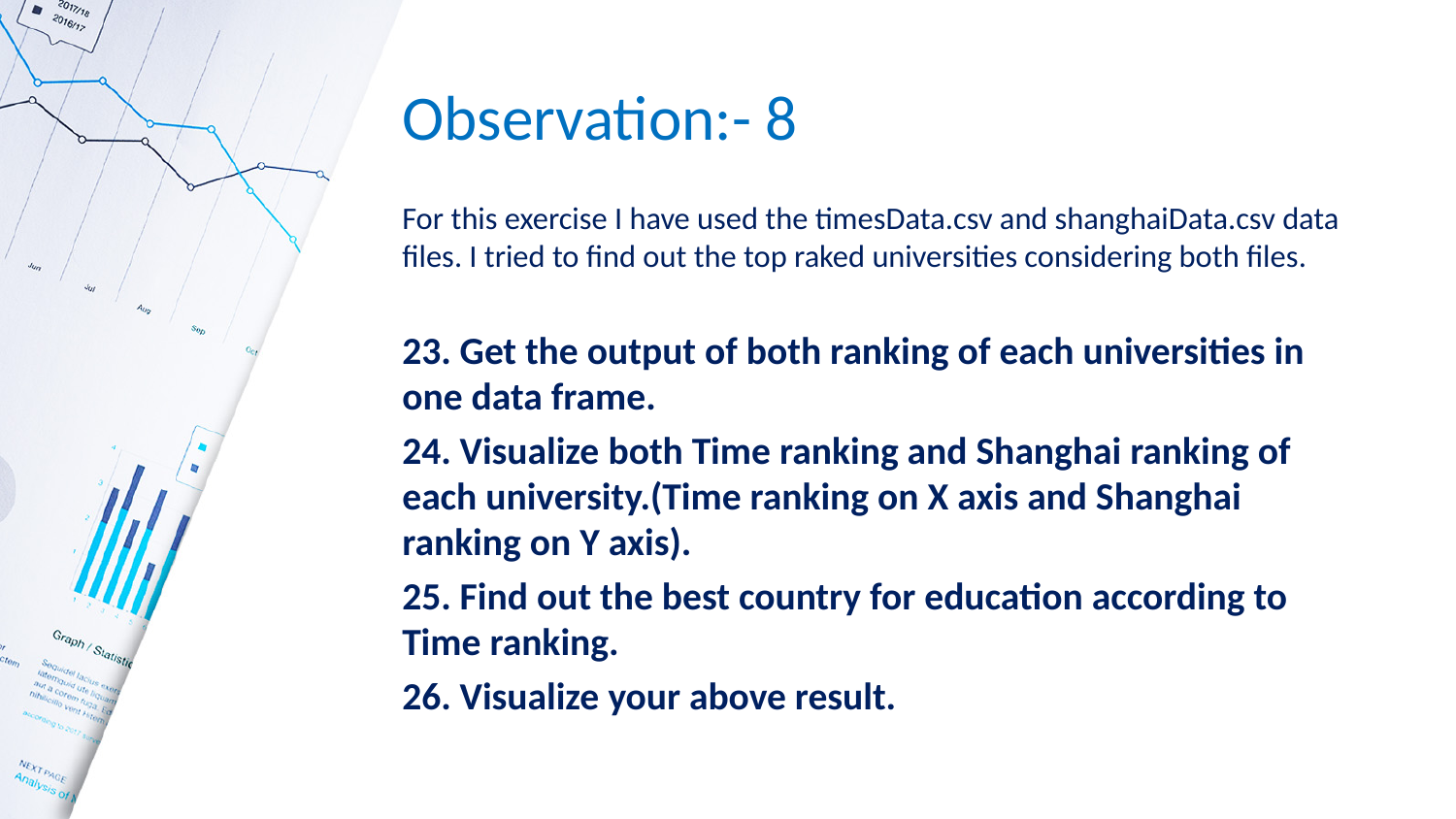

# Observation:- 8
For this exercise I have used the timesData.csv and shanghaiData.csv data files. I tried to find out the top raked universities considering both files.

23. Get the output of both ranking of each universities in one data frame.
24. Visualize both Time ranking and Shanghai ranking of each university.(Time ranking on X axis and Shanghai ranking on Y axis).
25. Find out the best country for education according to Time ranking.
26. Visualize your above result.